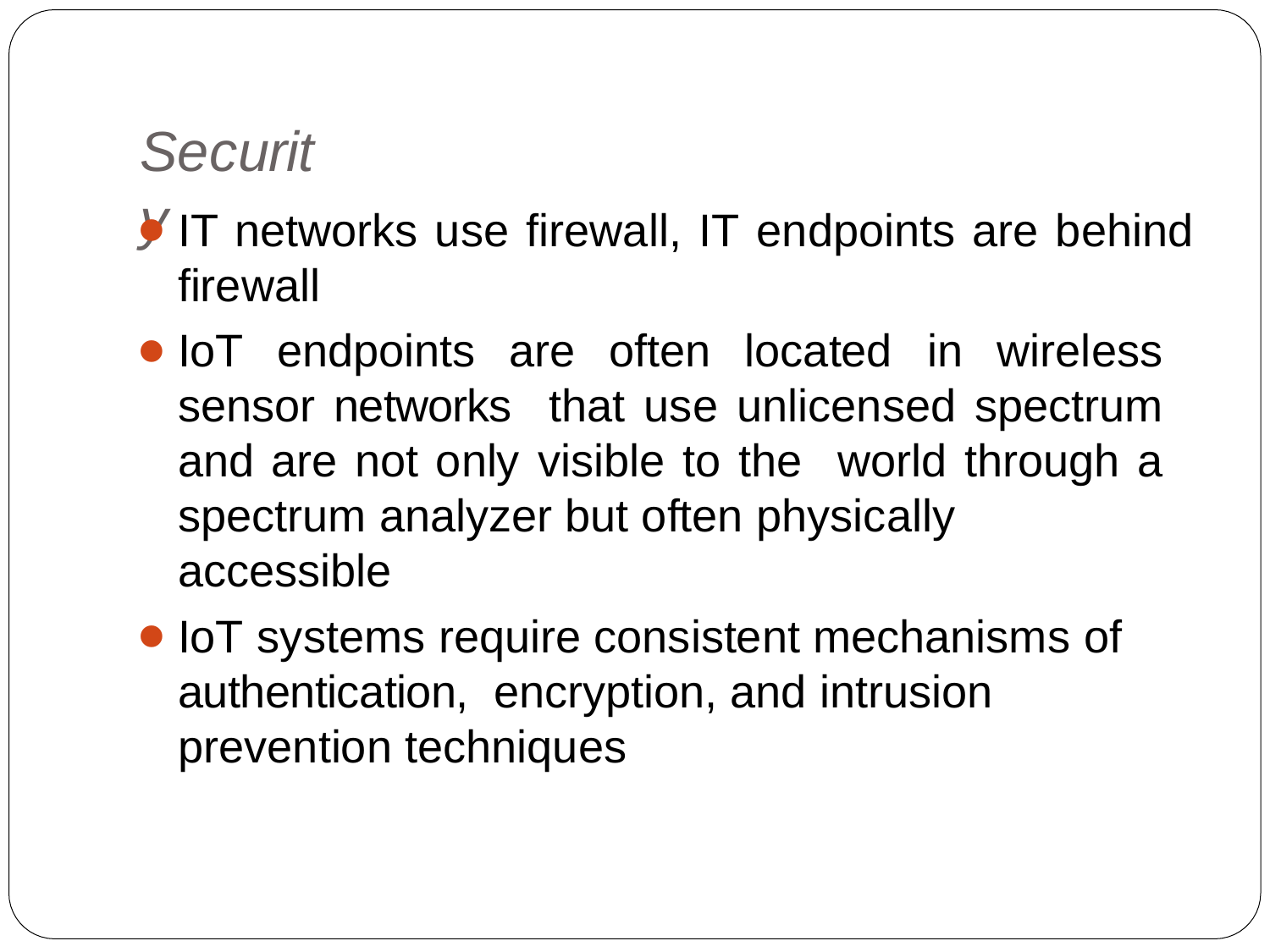

# Security
IT networks use firewall, IT endpoints are behind firewall
IoT endpoints are often located in wireless sensor networks  that use unlicensed spectrum and are not only visible to the  world through a spectrum analyzer but often physically
accessible
IoT systems require consistent mechanisms of authentication,  encryption, and intrusion prevention techniques